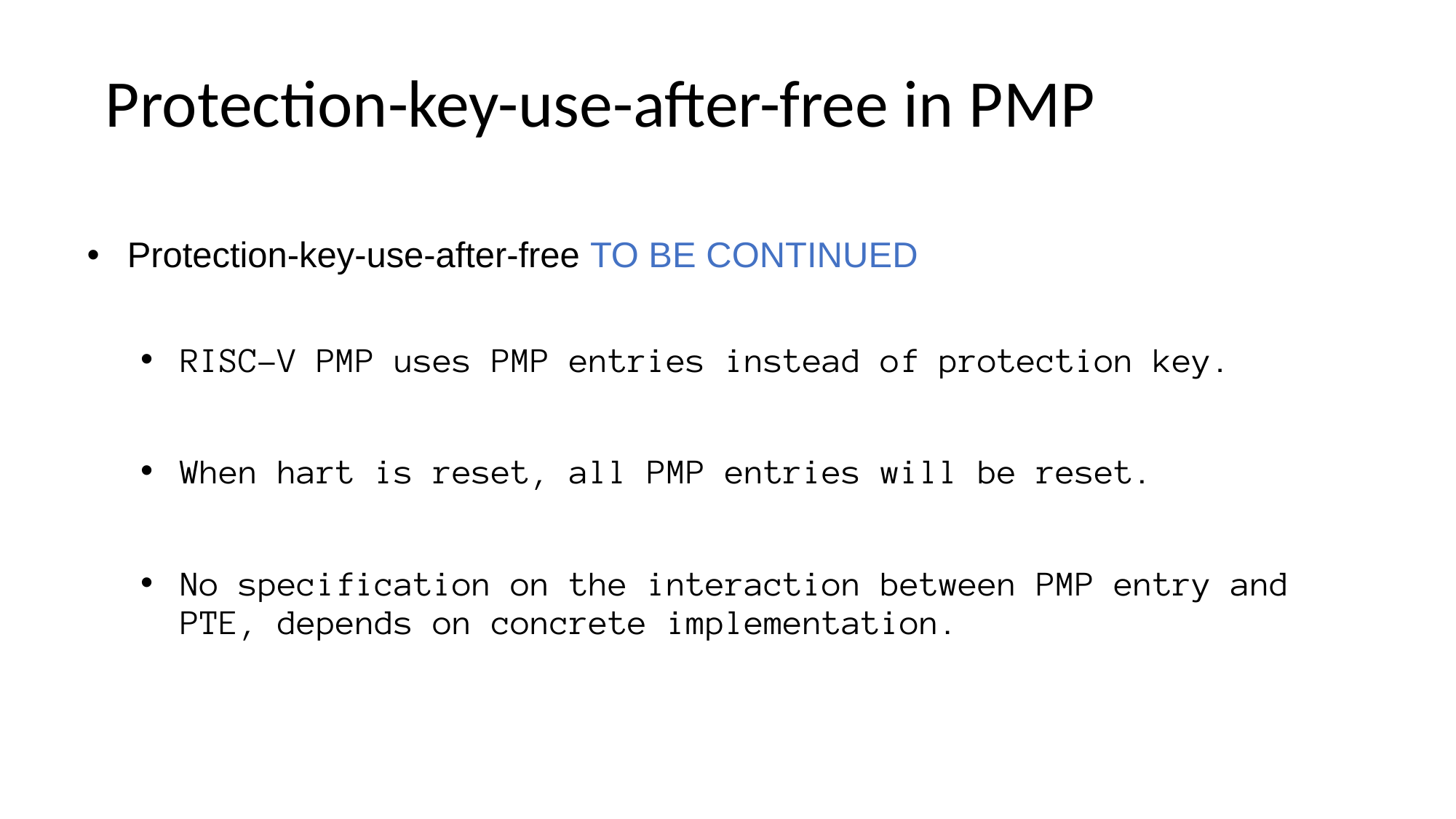

# Protection-key-use-after-free in PMP

Protection-key-use-after-free TO BE CONTINUED

RISC-V PMP uses PMP entries instead of protection key.

When hart is reset, all PMP entries will be reset.

No specification on the interaction between PMP entry and PTE, depends on concrete implementation.